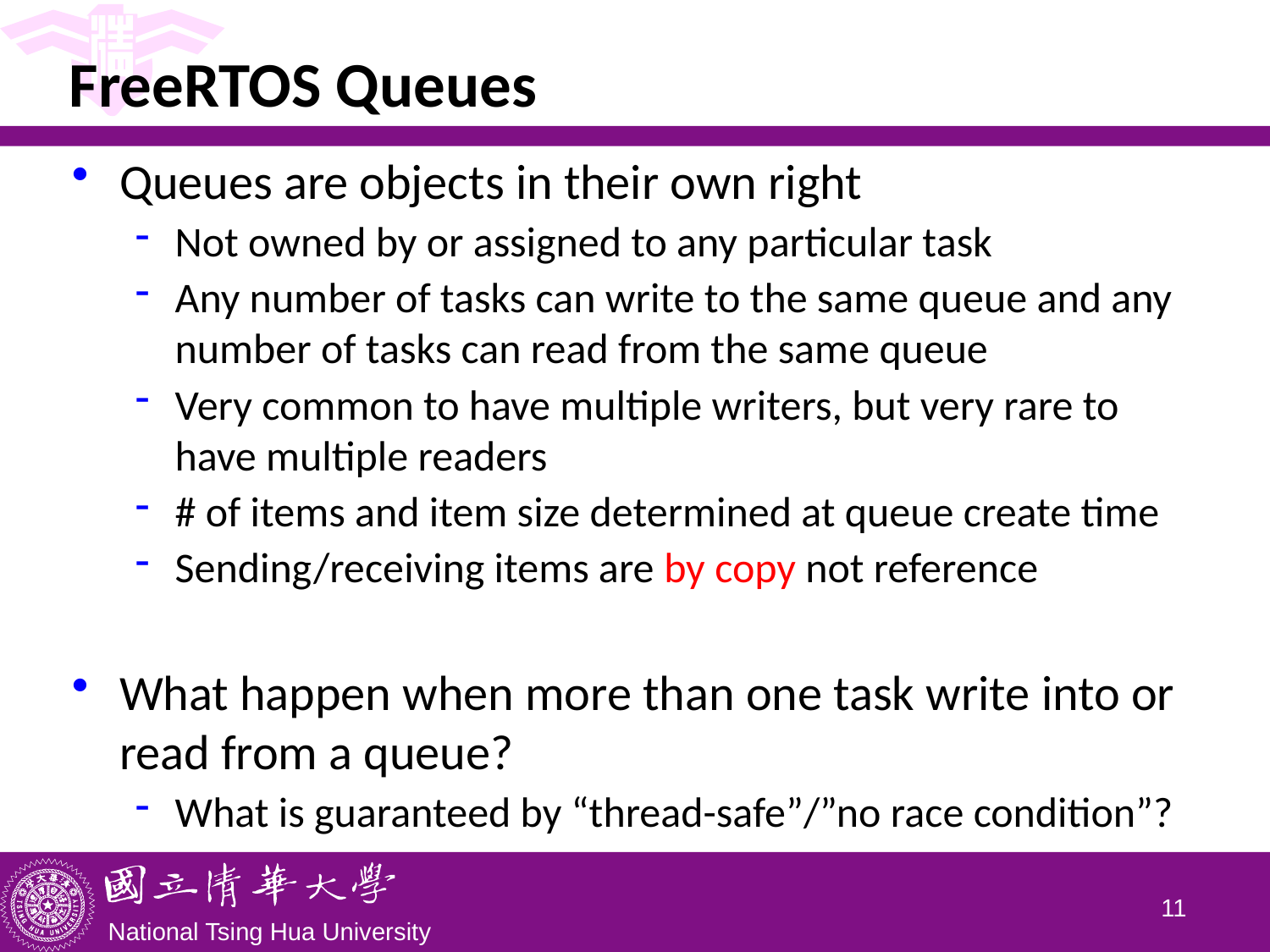

# FreeRTOS Queues
Queues are objects in their own right
Not owned by or assigned to any particular task
Any number of tasks can write to the same queue and any number of tasks can read from the same queue
Very common to have multiple writers, but very rare to have multiple readers
# of items and item size determined at queue create time
Sending/receiving items are by copy not reference

What happen when more than one task write into or read from a queue?
What is guaranteed by “thread-safe”/”no race condition”?
11